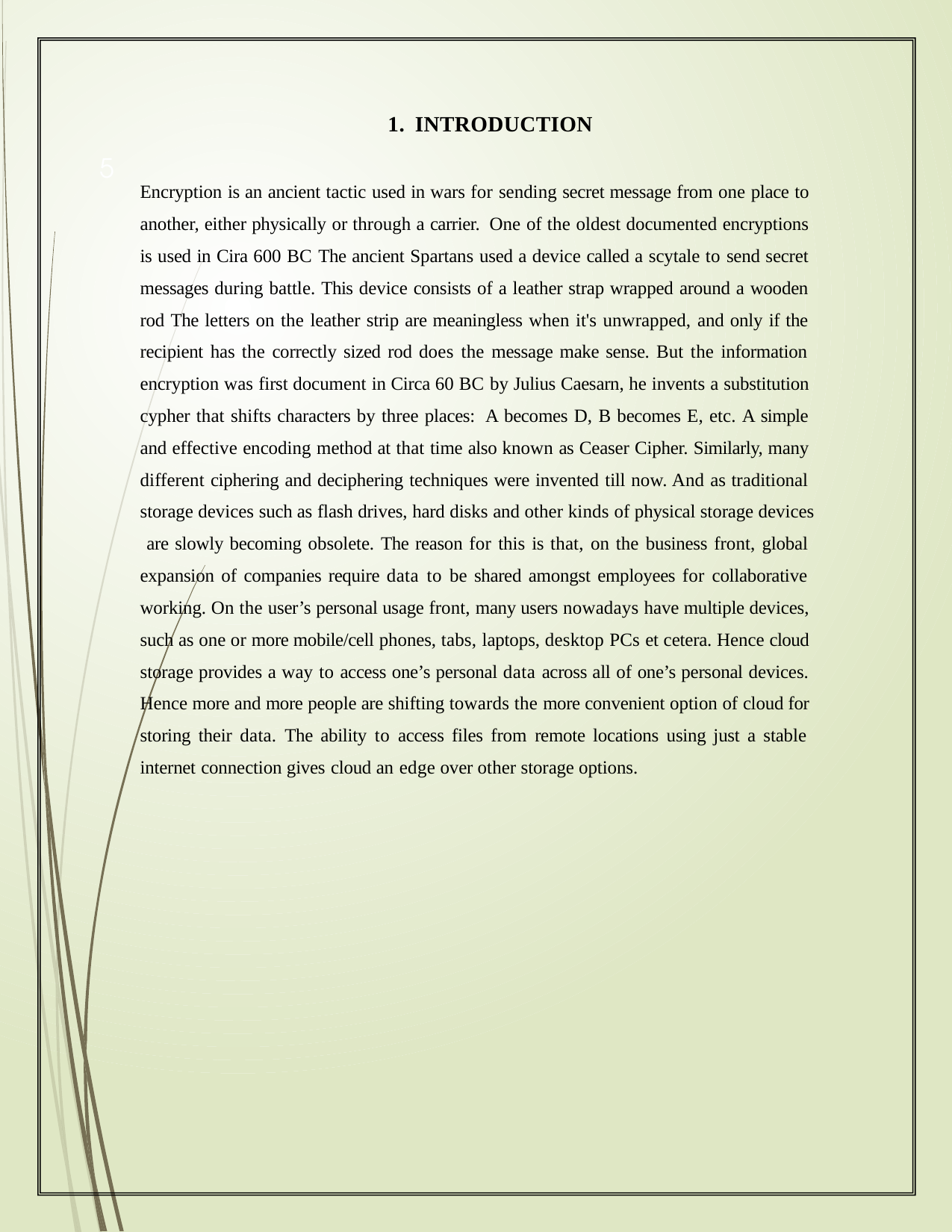

1. INTRODUCTION

Encryption is an ancient tactic used in wars for sending secret message from one place to  another, either physically or through a carrier. One of the oldest documented encryptions  is used in Cira 600 BC The ancient Spartans used a device called a scytale to send secret  messages during battle. This device consists of a leather strap wrapped around a wooden  rod The letters on the leather strip are meaningless when it's unwrapped, and only if the  recipient has the correctly sized rod does the message make sense. But the information  encryption was first document in Circa 60 BC by Julius Caesarn, he invents a substitution  cypher that shifts characters by three places: A becomes D, B becomes E, etc. A simple  and effective encoding method at that time also known as Ceaser Cipher. Similarly, many  different ciphering and deciphering techniques were invented till now. And as traditional  storage devices such as flash drives, hard disks and other kinds of physical storage devices  are slowly becoming obsolete. The reason for this is that, on the business front, global  expansion of companies require data to be shared amongst employees for collaborative  working. On the user’s personal usage front, many users nowadays have multiple devices,  such as one or more mobile/cell phones, tabs, laptops, desktop PCs et cetera. Hence cloud  storage provides a way to access one’s personal data across all of one’s personal devices.  Hence more and more people are shifting towards the more convenient option of cloud for  storing their data. The ability to access files from remote locations using just a stable  internet connection gives cloud an edge over other storage options.
5